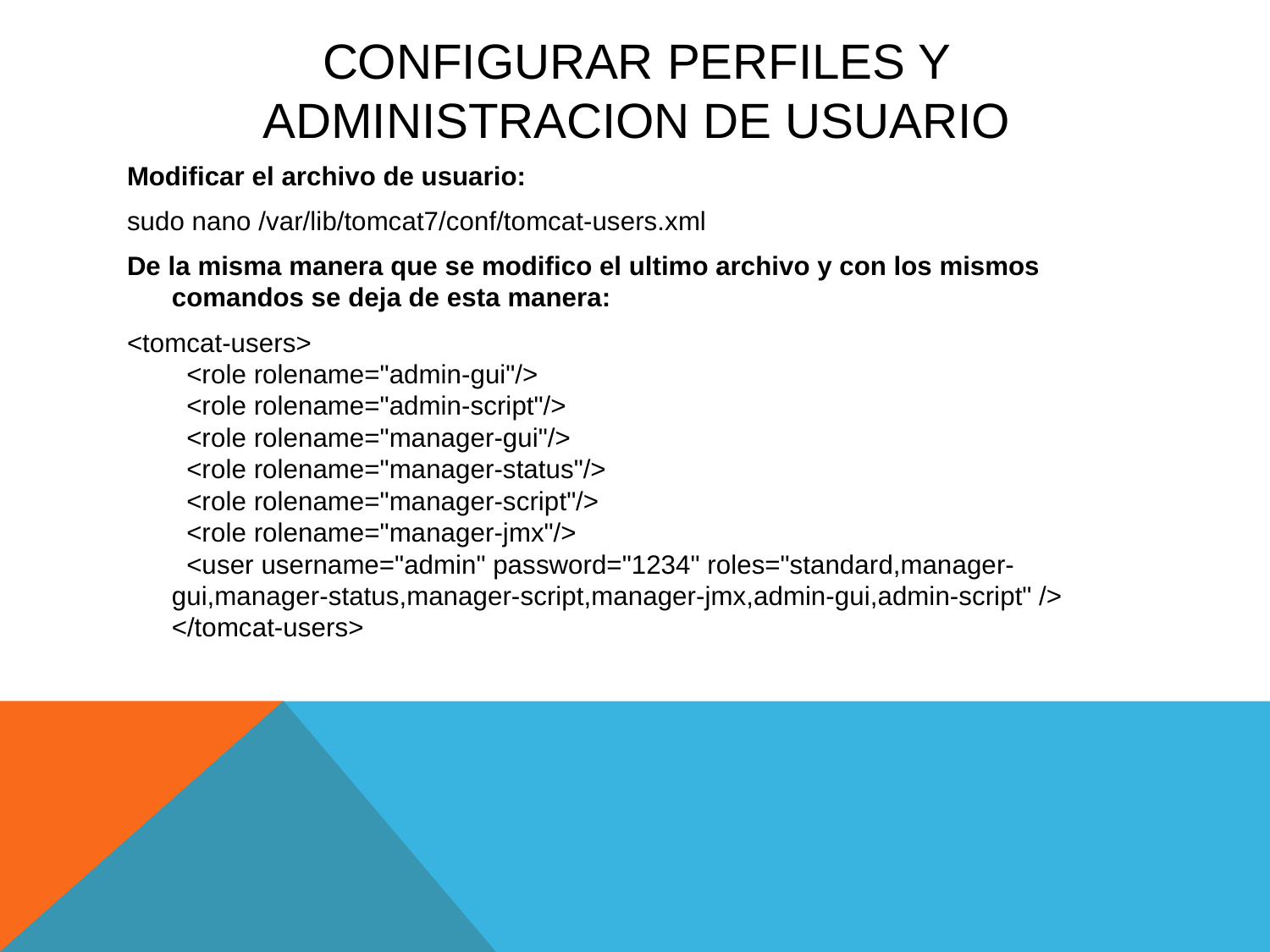

# Configurar perfiles y administracion de usuario
Modificar el archivo de usuario:
sudo nano /var/lib/tomcat7/conf/tomcat-users.xml
De la misma manera que se modifico el ultimo archivo y con los mismos comandos se deja de esta manera:
<tomcat-users>
  <role rolename="admin-gui"/>
  <role rolename="admin-script"/>
  <role rolename="manager-gui"/>
  <role rolename="manager-status"/>
  <role rolename="manager-script"/>
  <role rolename="manager-jmx"/>
  <user username="admin" password="1234" roles="standard,manager-gui,manager-status,manager-script,manager-jmx,admin-gui,admin-script" />
</tomcat-users>